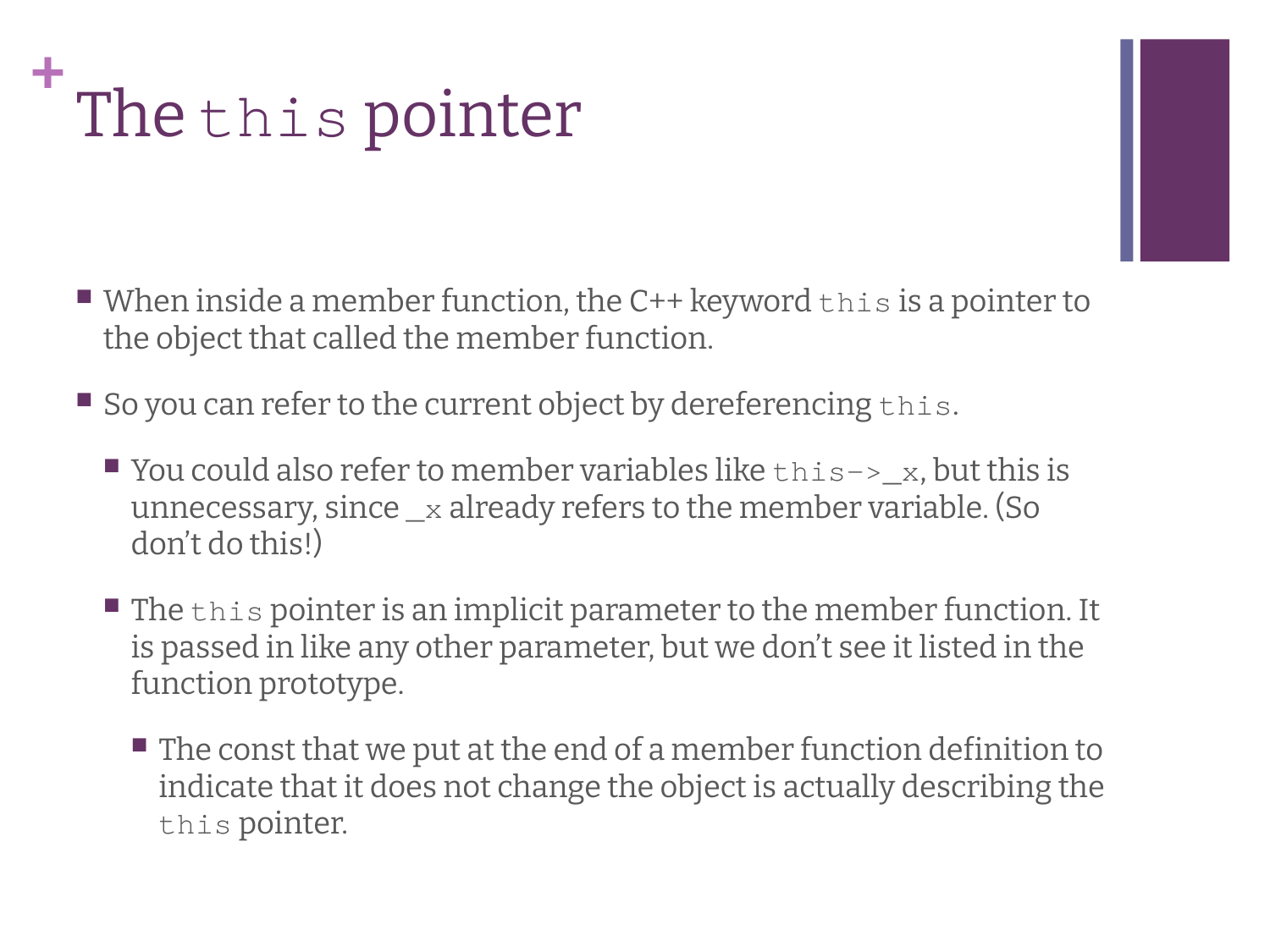

# The this pointer
When inside a member function, the C++ keyword this is a pointer to the object that called the member function.
So you can refer to the current object by dereferencing this.
You could also refer to member variables like this->_x, but this is unnecessary, since _x already refers to the member variable. (So don’t do this!)
The this pointer is an implicit parameter to the member function. It is passed in like any other parameter, but we don’t see it listed in the function prototype.
The const that we put at the end of a member function definition to indicate that it does not change the object is actually describing the this pointer.